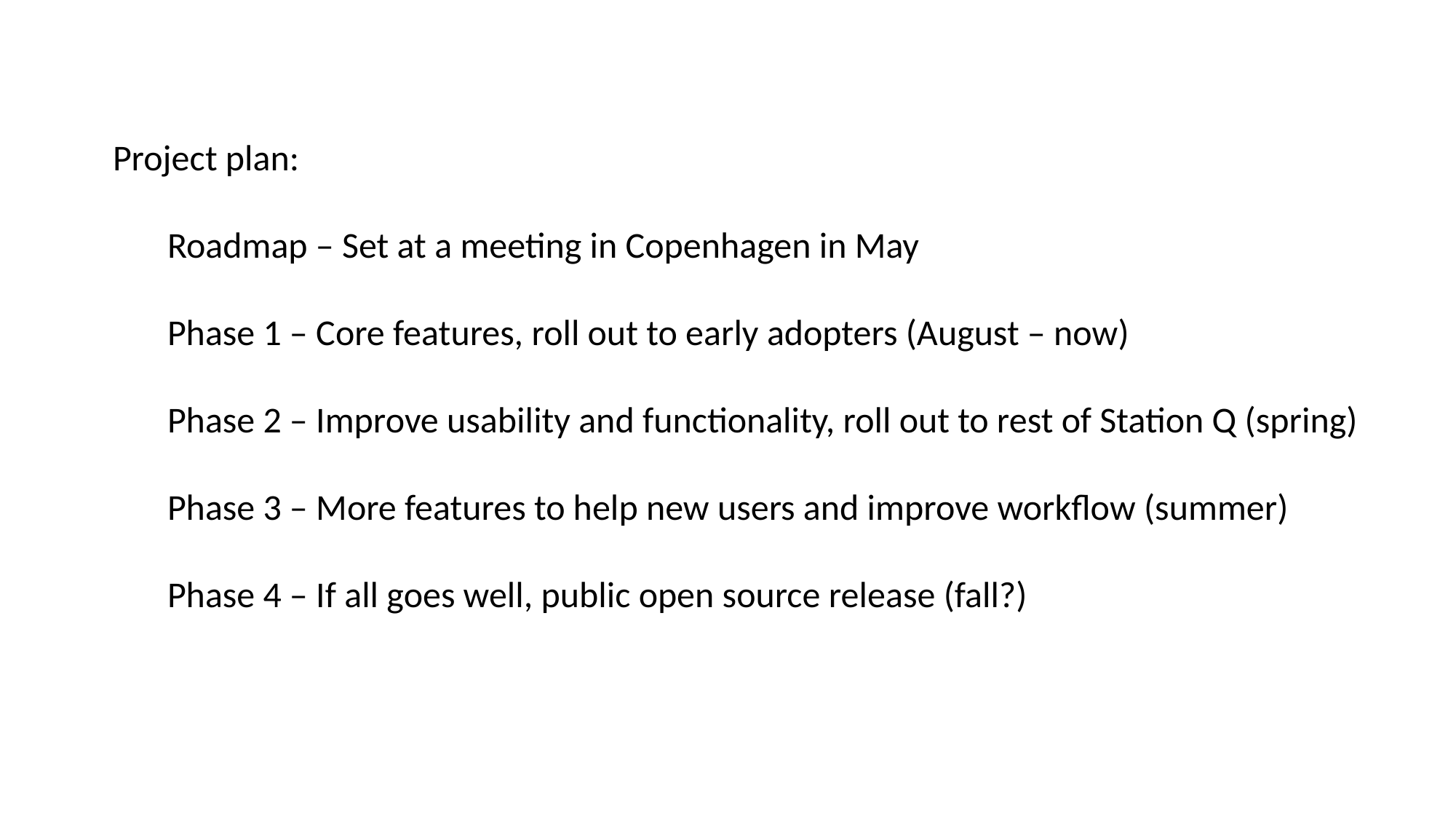

Project plan:

Roadmap – Set at a meeting in Copenhagen in May

Phase 1 – Core features, roll out to early adopters (August – now)

Phase 2 – Improve usability and functionality, roll out to rest of Station Q (spring)

Phase 3 – More features to help new users and improve workflow (summer)

Phase 4 – If all goes well, public open source release (fall?)